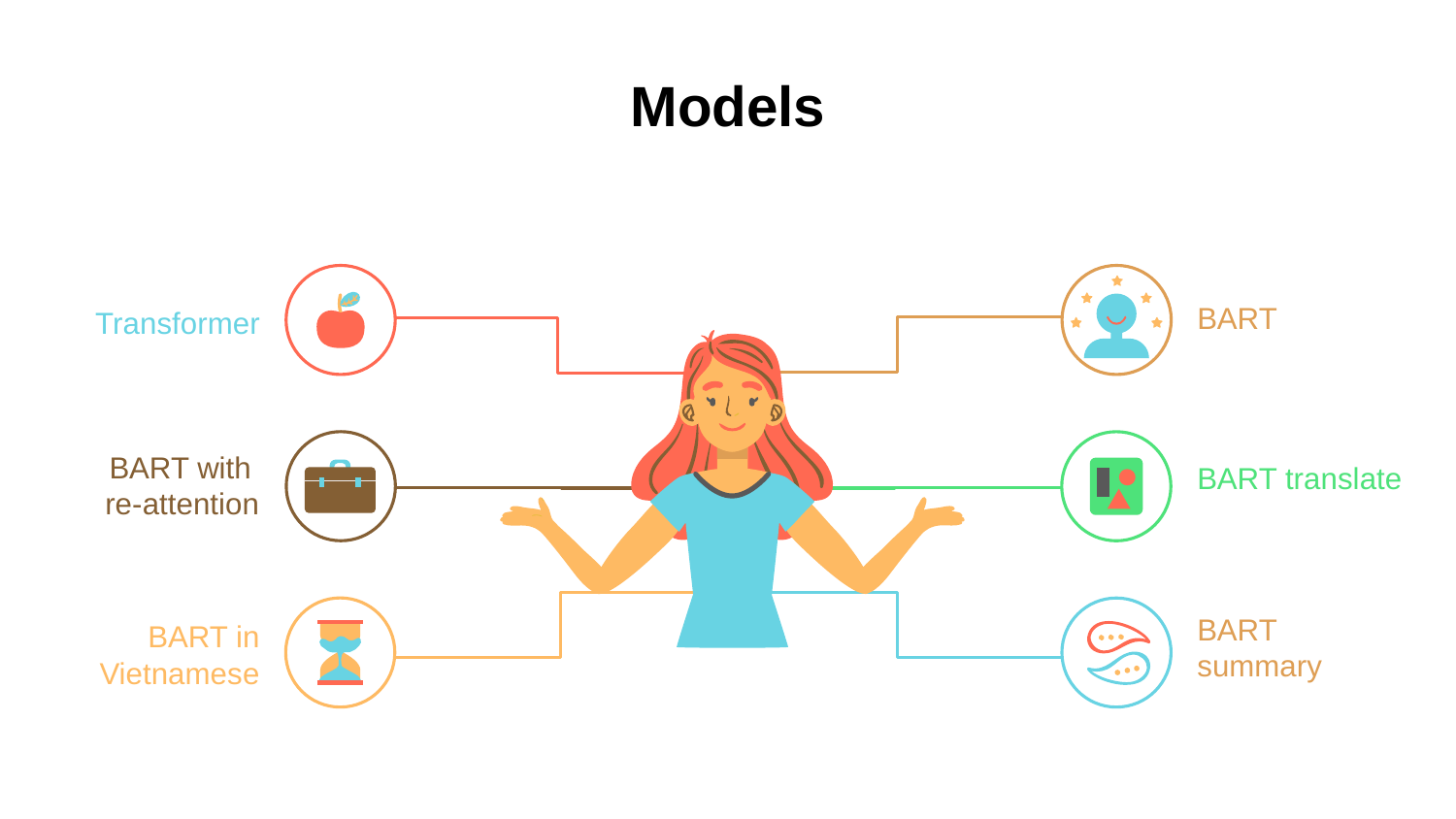

# Models

BART
Transformer

BART translate
BART with
re-attention

BART summary
BART in Vietnamese